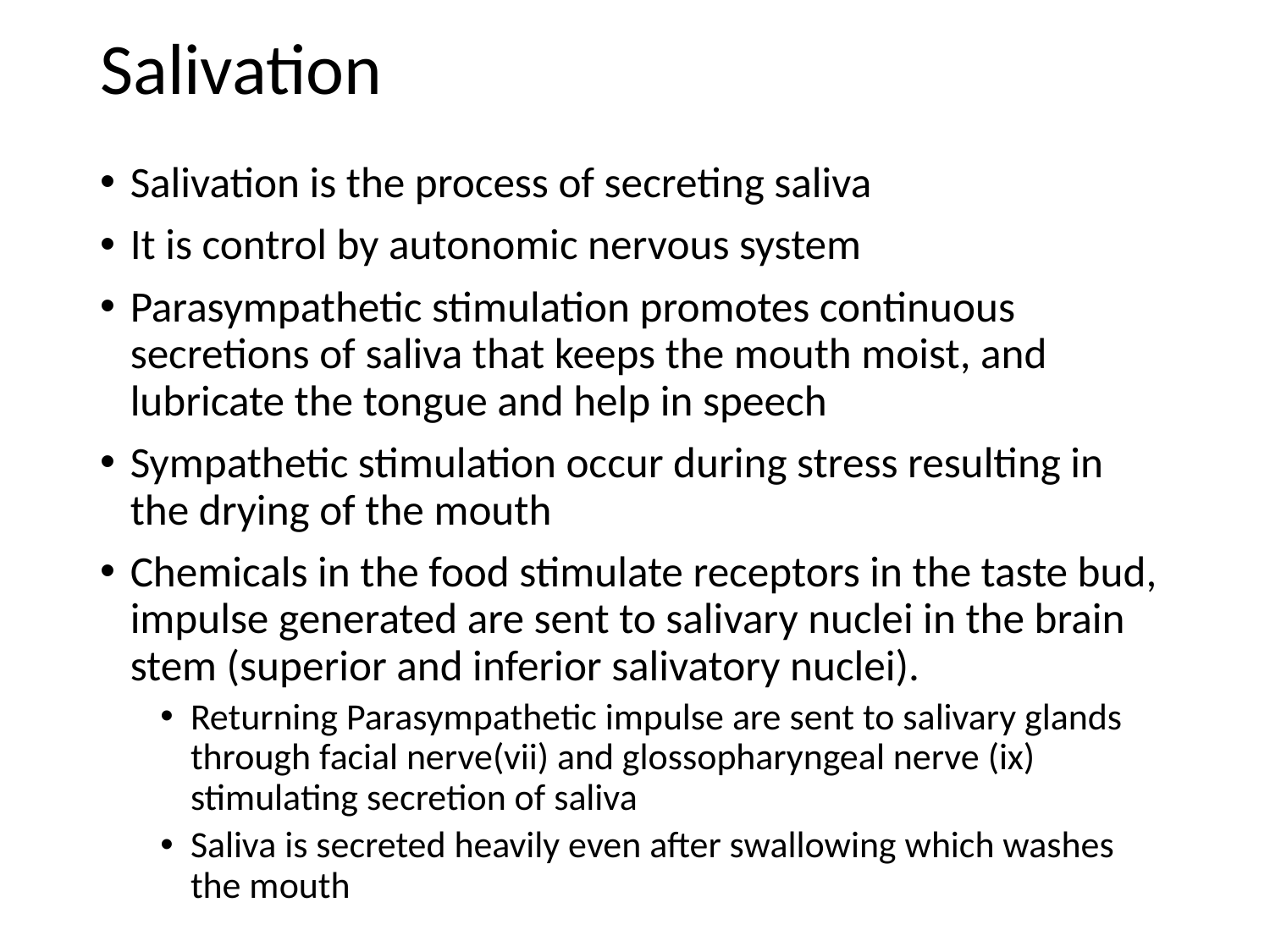

# Salivation
Salivation is the process of secreting saliva
It is control by autonomic nervous system
Parasympathetic stimulation promotes continuous  secretions of saliva that keeps the mouth moist, and lubricate the tongue and help in speech
Sympathetic stimulation occur during stress resulting in the drying of the mouth
Chemicals in the food stimulate receptors in the taste bud, impulse generated are sent to salivary nuclei in the brain stem (superior and inferior salivatory nuclei).
Returning Parasympathetic impulse are sent to salivary glands through facial nerve(vii) and glossopharyngeal nerve (ix) stimulating secretion of saliva
Saliva is secreted heavily even after swallowing which washes the mouth